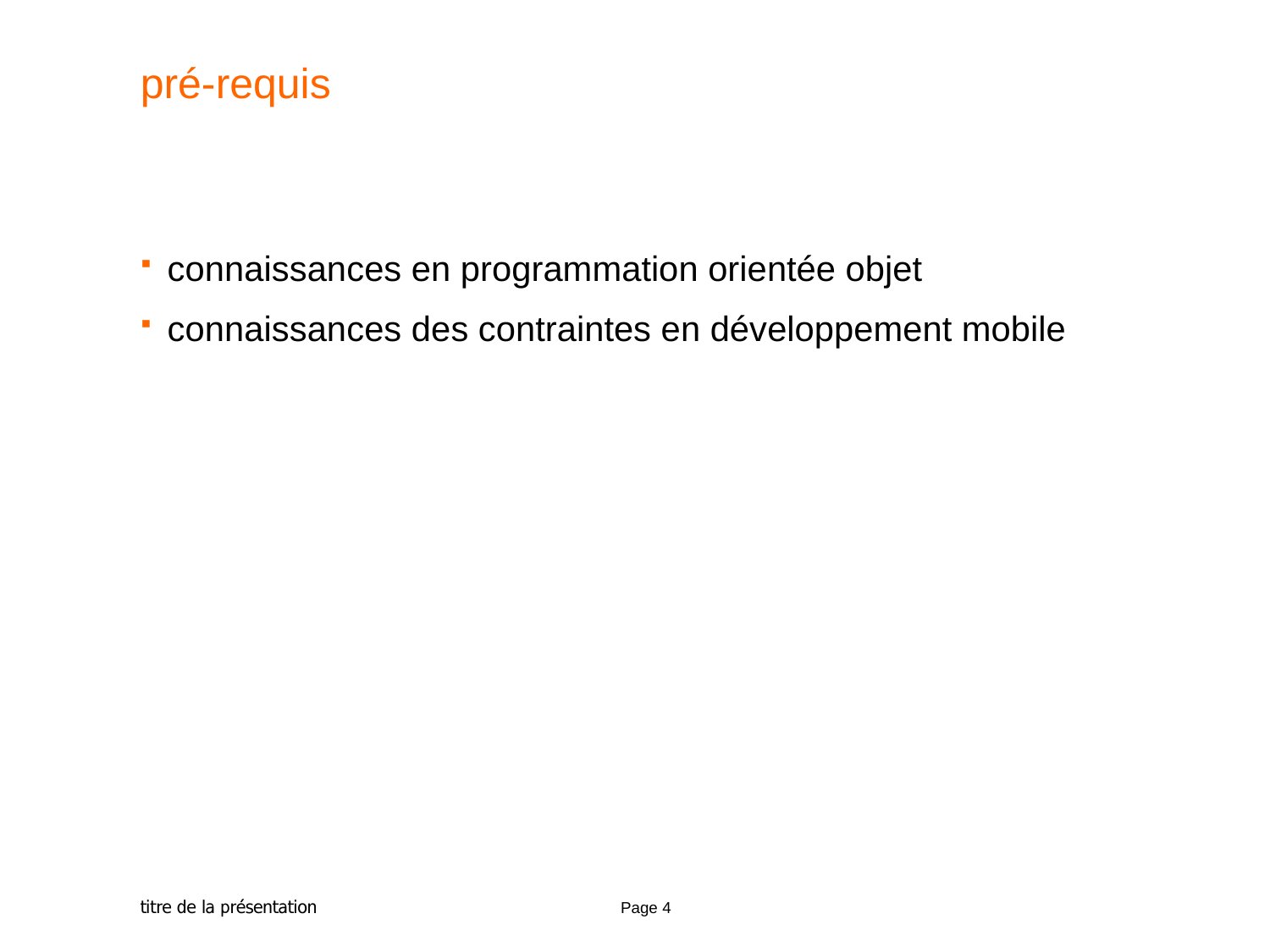

# pré-requis
connaissances en programmation orientée objet
connaissances des contraintes en développement mobile
titre de la présentation